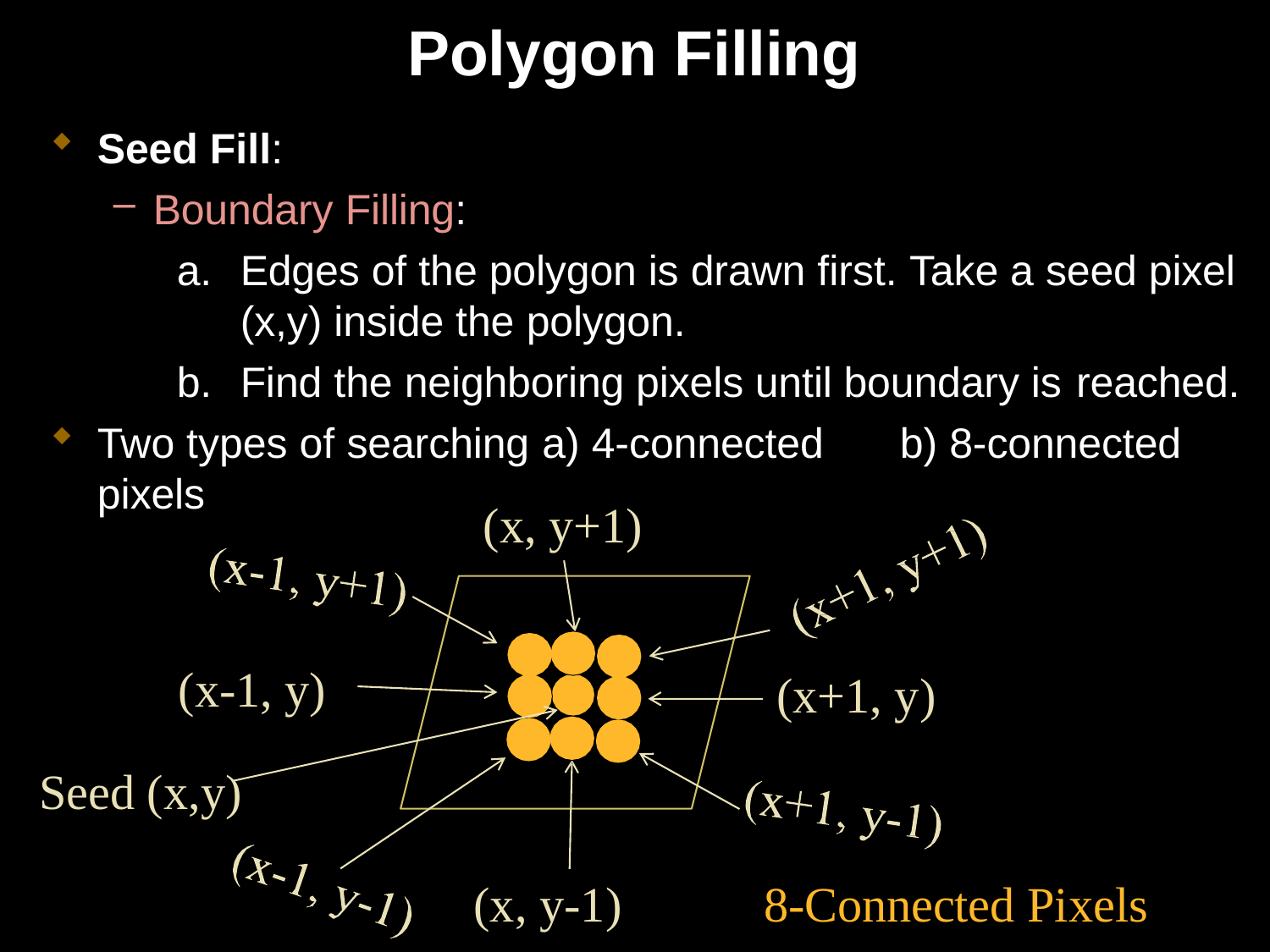

# Polygon Filling
Seed Fill:
Boundary Filling:
Edges of the polygon is drawn first. Take a seed pixel
(x,y) inside the polygon.
Find the neighboring pixels until boundary is reached.
Two types of searching a) 4-connected	b) 8-connected
pixels
(x, y+1)

(x-1, y)
(x+1, y)
Seed (x,y)

(x, y-1)
8-Connected Pixels